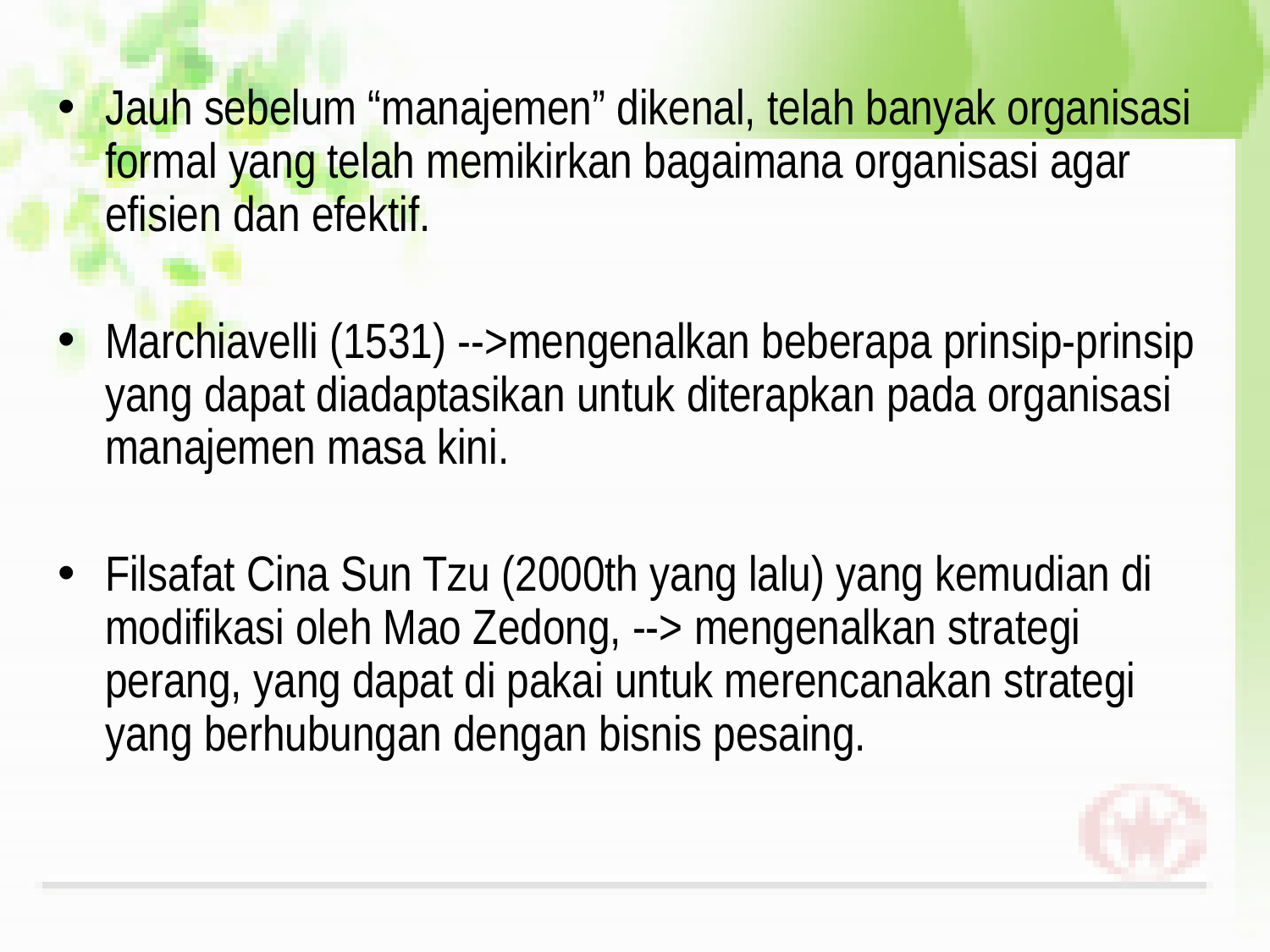

Jauh sebelum “manajemen” dikenal, telah banyak organisasi formal yang telah memikirkan bagaimana organisasi agar efisien dan efektif.

Marchiavelli (1531) -->mengenalkan beberapa prinsip-prinsip yang dapat diadaptasikan untuk diterapkan pada organisasi manajemen masa kini.

Filsafat Cina Sun Tzu (2000th yang lalu) yang kemudian di modifikasi oleh Mao Zedong, --> mengenalkan strategi perang, yang dapat di pakai untuk merencanakan strategi yang berhubungan dengan bisnis pesaing.